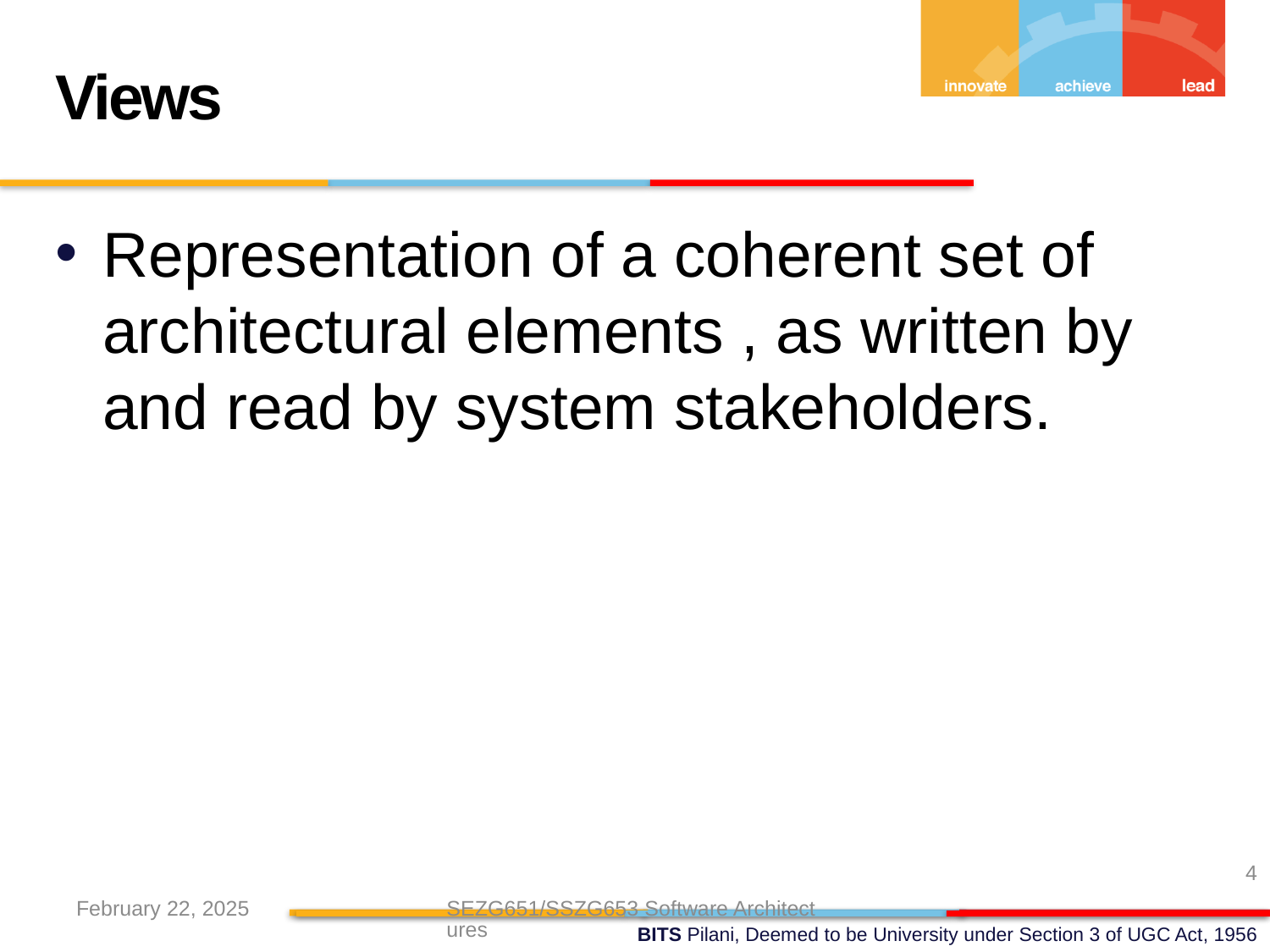

Views
Representation of a coherent set of architectural elements , as written by and read by system stakeholders.
4
February 22, 2025
SEZG651/SSZG653 Software Architectures